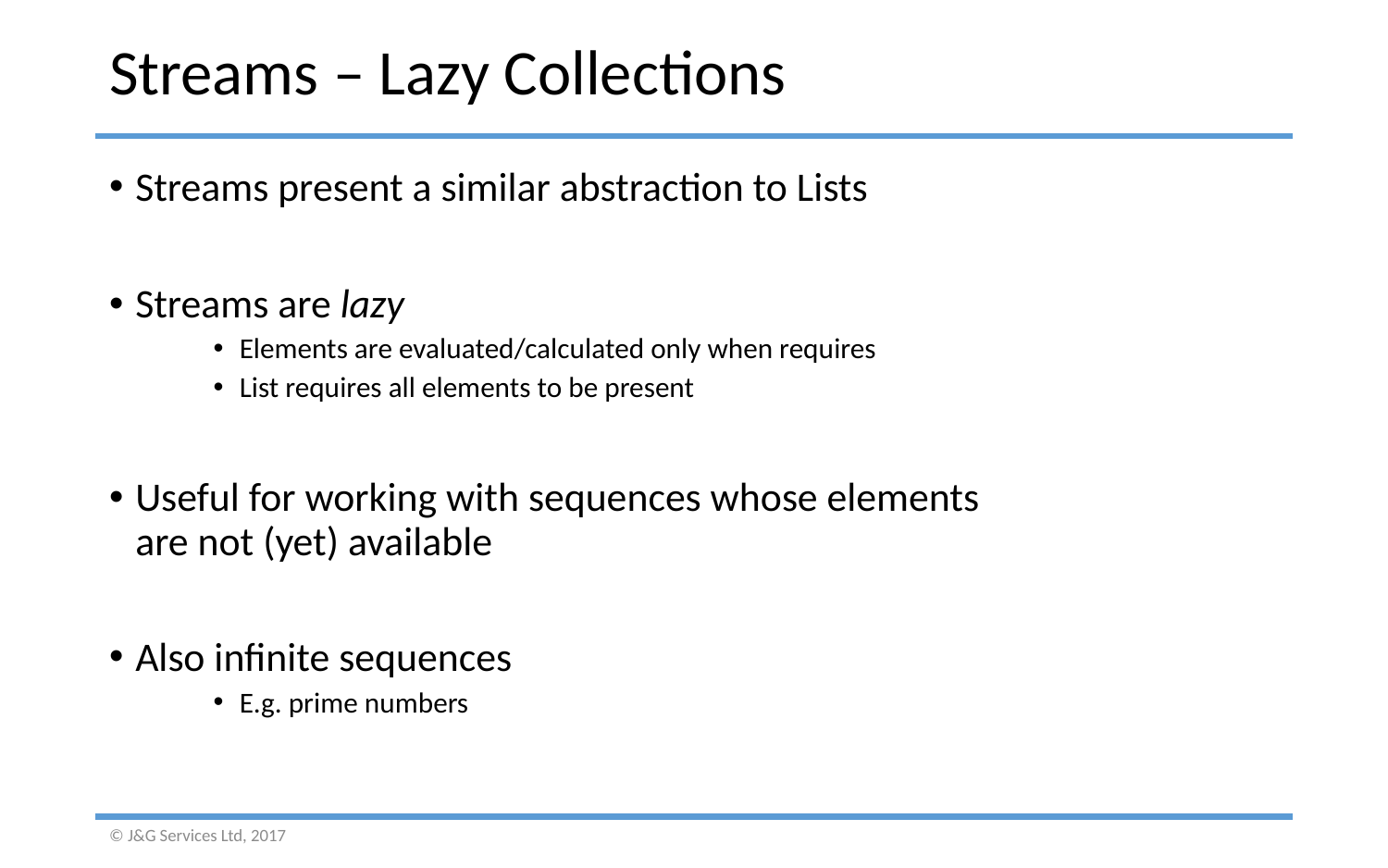

# Streams – Lazy Collections
Streams present a similar abstraction to Lists

Streams are lazy
Elements are evaluated/calculated only when requires
List requires all elements to be present

Useful for working with sequences whose elements
are not (yet) available

Also infinite sequences
E.g. prime numbers